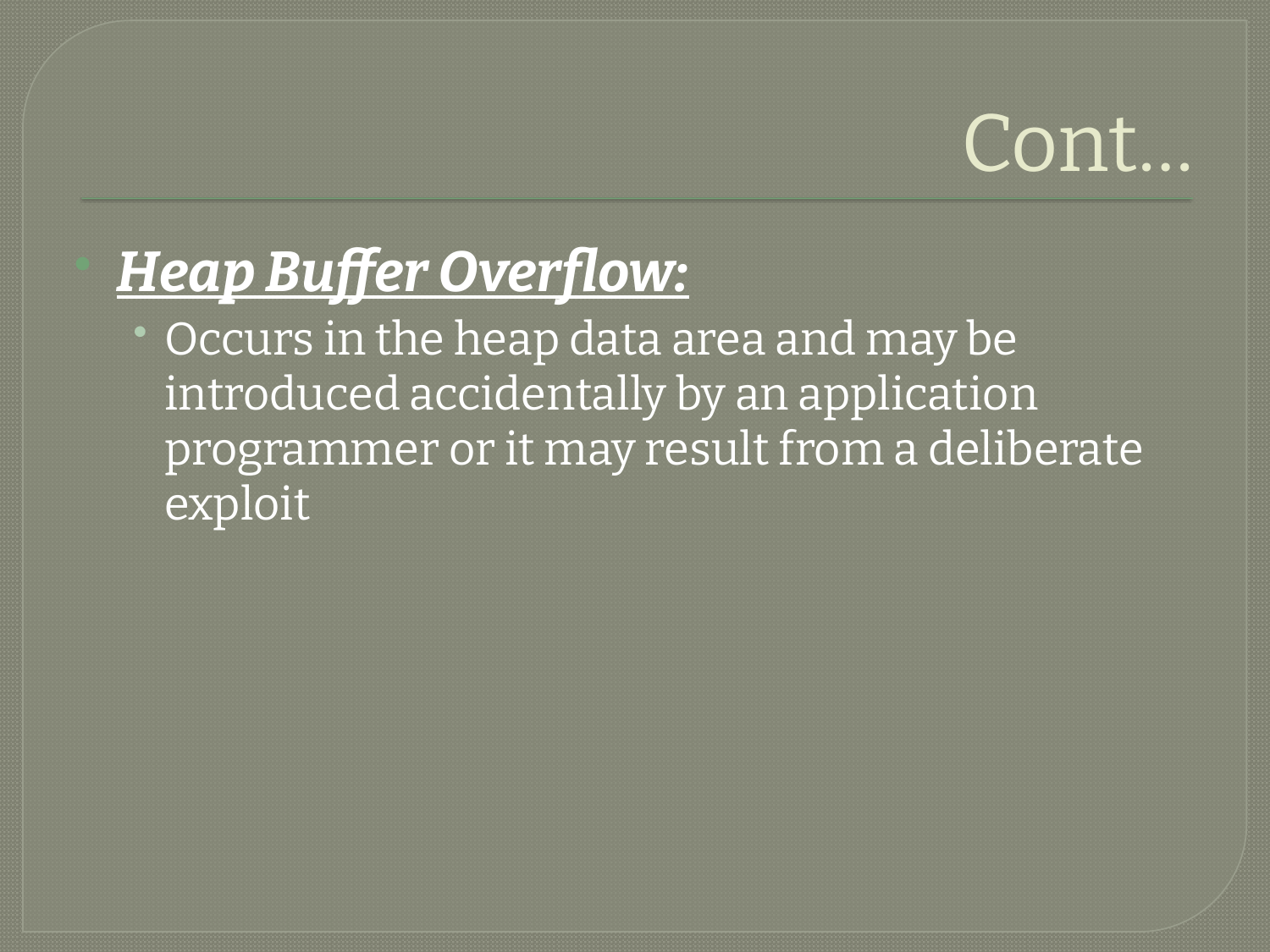

# Cont…
Heap Buffer Overflow:
Occurs in the heap data area and may be introduced accidentally by an application programmer or it may result from a deliberate exploit